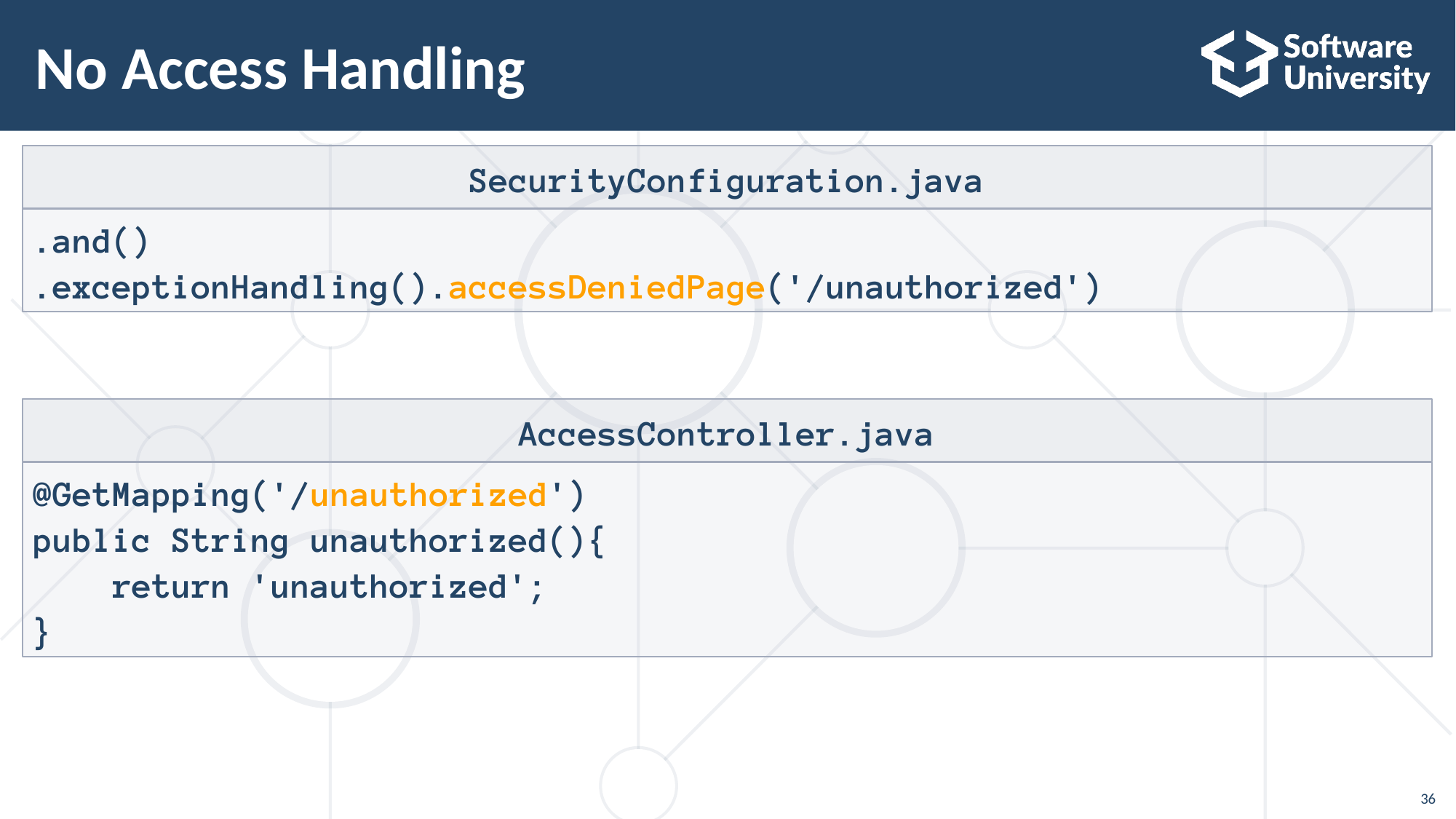

# No Access Handling
SecurityConfiguration.java
.and()                .exceptionHandling().accessDeniedPage('/unauthorized')
AccessController.java
@GetMapping('/unauthorized')
public String unauthorized(){
    return 'unauthorized';
}
36